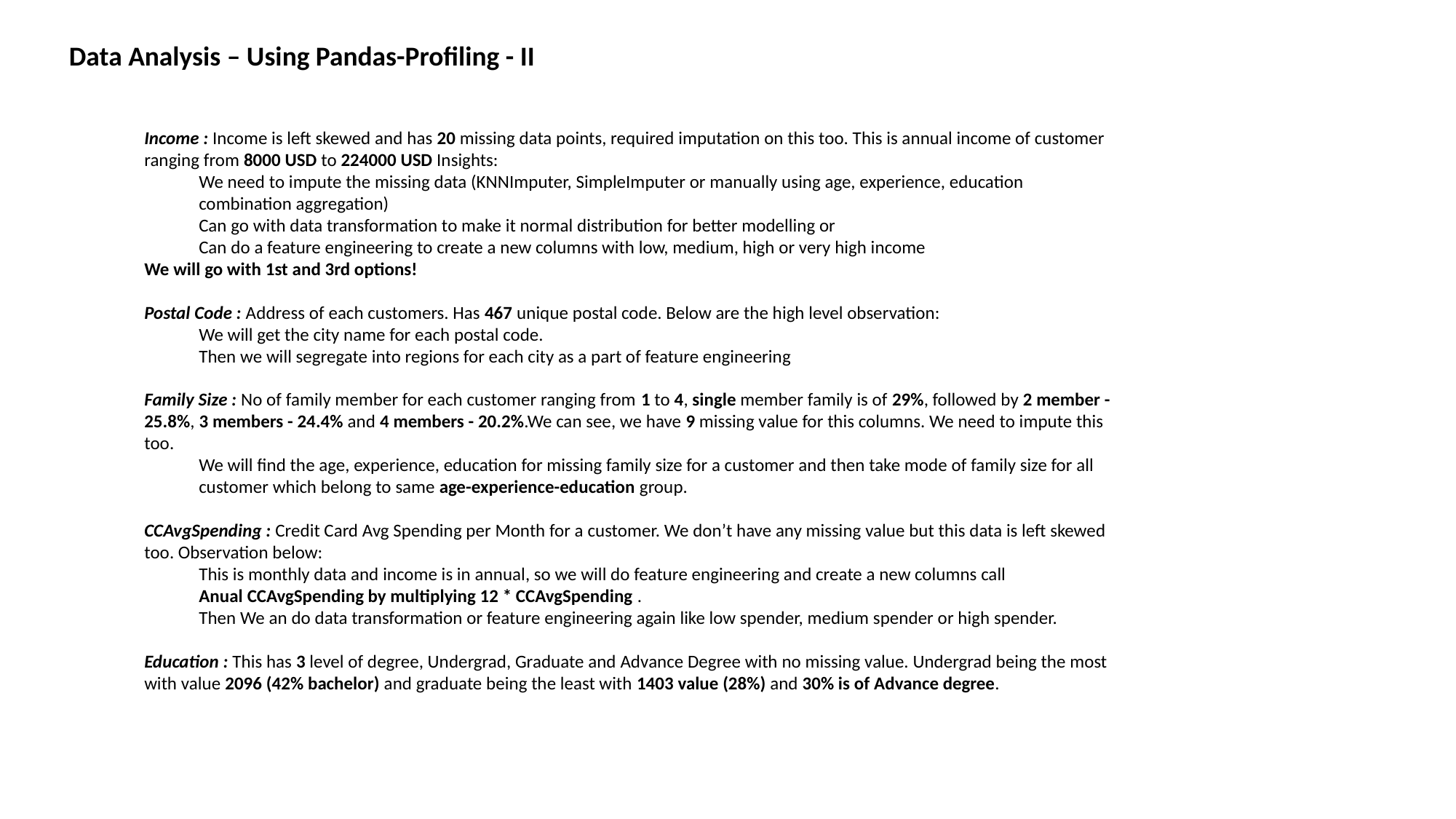

Data Analysis – Using Pandas-Profiling - II
Income : Income is left skewed and has 20 missing data points, required imputation on this too. This is annual income of customer ranging from 8000 USD to 224000 USD Insights:
We need to impute the missing data (KNNImputer, SimpleImputer or manually using age, experience, education combination aggregation)
Can go with data transformation to make it normal distribution for better modelling or
Can do a feature engineering to create a new columns with low, medium, high or very high income
We will go with 1st and 3rd options!

Postal Code : Address of each customers. Has 467 unique postal code. Below are the high level observation:
We will get the city name for each postal code.
Then we will segregate into regions for each city as a part of feature engineering

Family Size : No of family member for each customer ranging from 1 to 4, single member family is of 29%, followed by 2 member - 25.8%, 3 members - 24.4% and 4 members - 20.2%.We can see, we have 9 missing value for this columns. We need to impute this too.
We will find the age, experience, education for missing family size for a customer and then take mode of family size for all customer which belong to same age-experience-education group.

CCAvgSpending : Credit Card Avg Spending per Month for a customer. We don’t have any missing value but this data is left skewed too. Observation below:
This is monthly data and income is in annual, so we will do feature engineering and create a new columns call Anual CCAvgSpending by multiplying 12 * CCAvgSpending .
Then We an do data transformation or feature engineering again like low spender, medium spender or high spender.

Education : This has 3 level of degree, Undergrad, Graduate and Advance Degree with no missing value. Undergrad being the most with value 2096 (42% bachelor) and graduate being the least with 1403 value (28%) and 30% is of Advance degree.